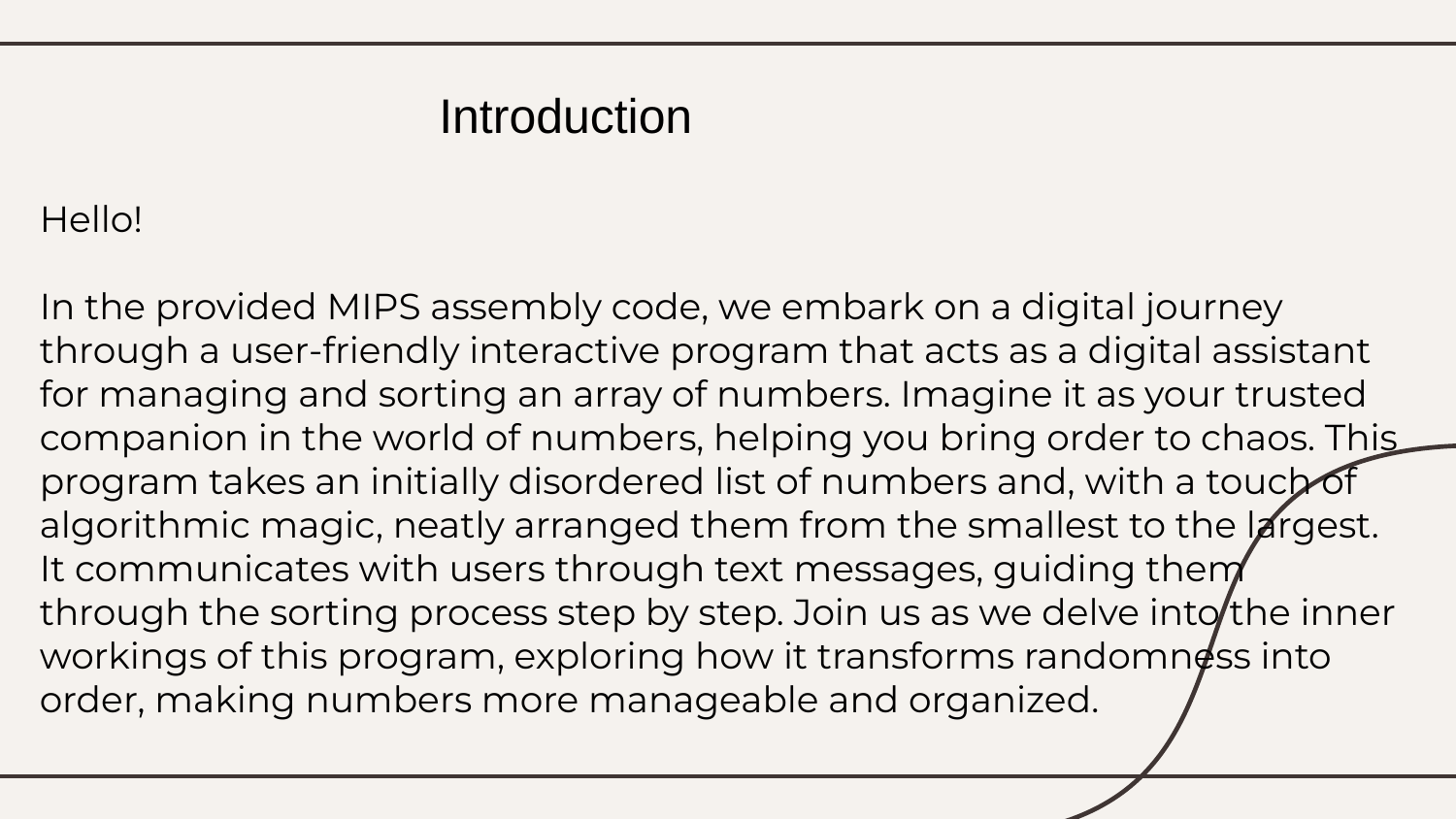

# Introduction
Hello!

In the provided MIPS assembly code, we embark on a digital journey through a user-friendly interactive program that acts as a digital assistant for managing and sorting an array of numbers. Imagine it as your trusted companion in the world of numbers, helping you bring order to chaos. This program takes an initially disordered list of numbers and, with a touch of algorithmic magic, neatly arranged them from the smallest to the largest. It communicates with users through text messages, guiding them through the sorting process step by step. Join us as we delve into the inner workings of this program, exploring how it transforms randomness into order, making numbers more manageable and organized.